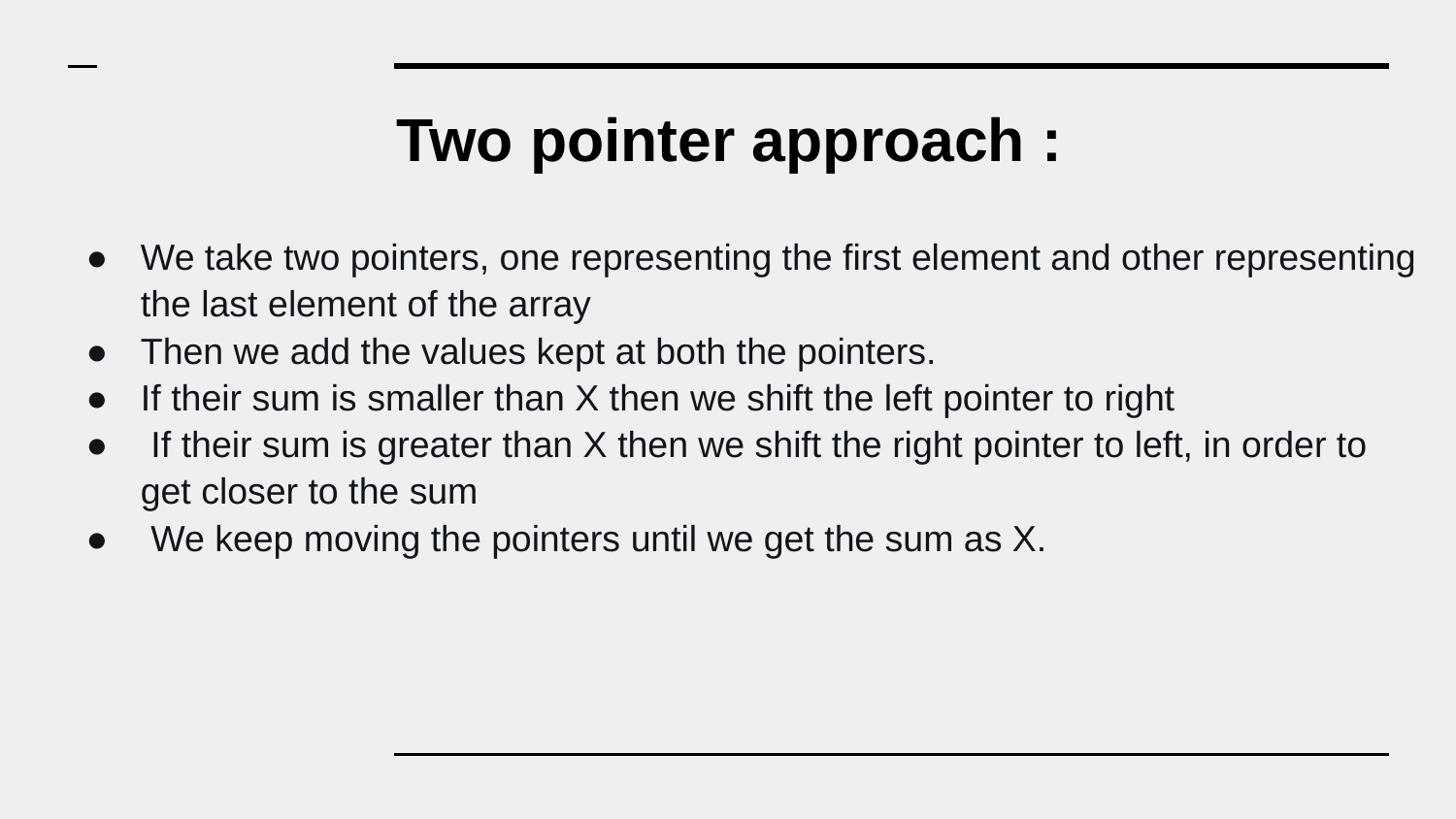

# Two pointer approach :
We take two pointers, one representing the first element and other representing the last element of the array
Then we add the values kept at both the pointers.
If their sum is smaller than X then we shift the left pointer to right
 If their sum is greater than X then we shift the right pointer to left, in order to get closer to the sum
 We keep moving the pointers until we get the sum as X.